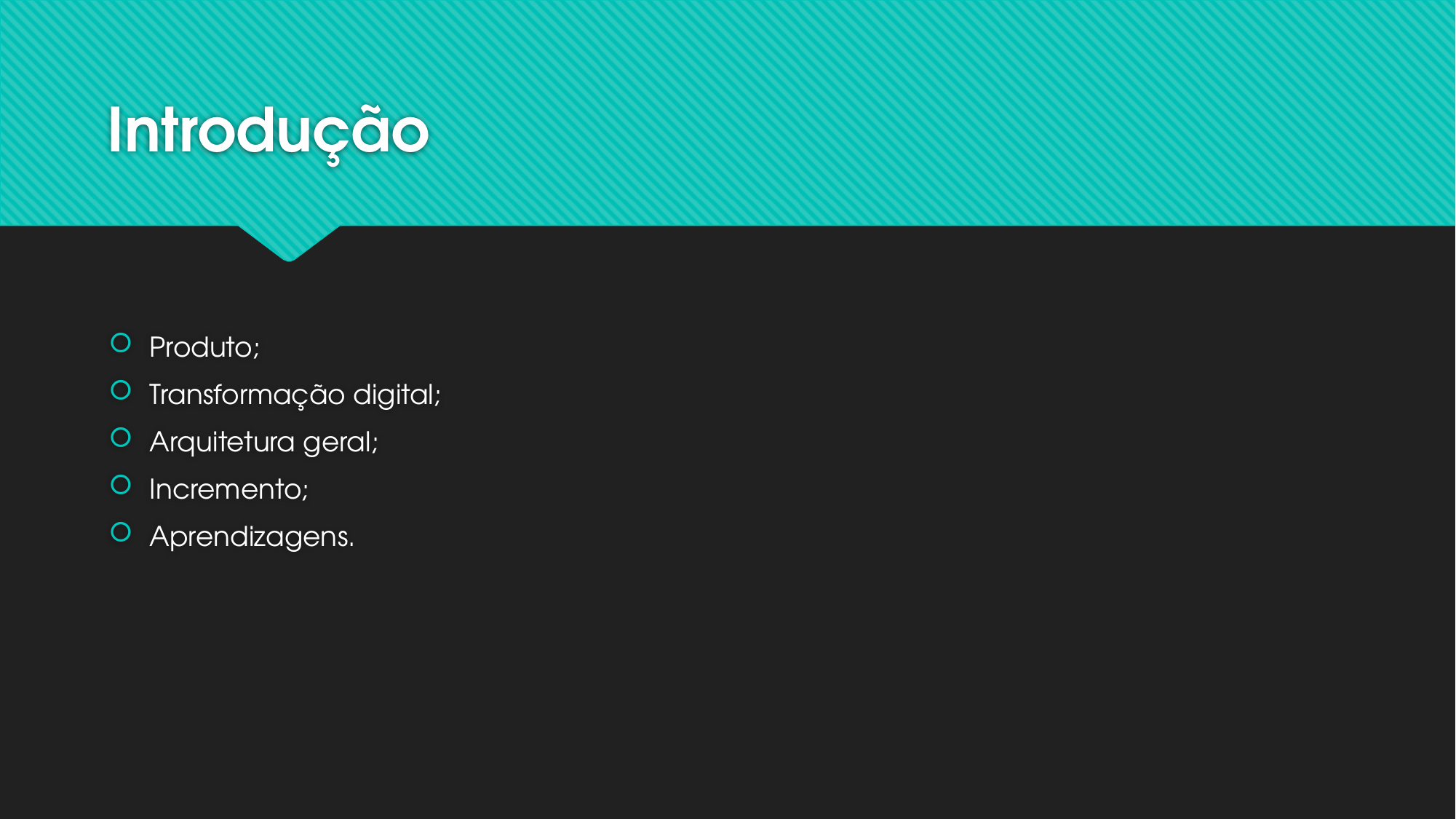

# Introdução
Produto;
Transformação digital;
Arquitetura geral;
Incremento;
Aprendizagens.